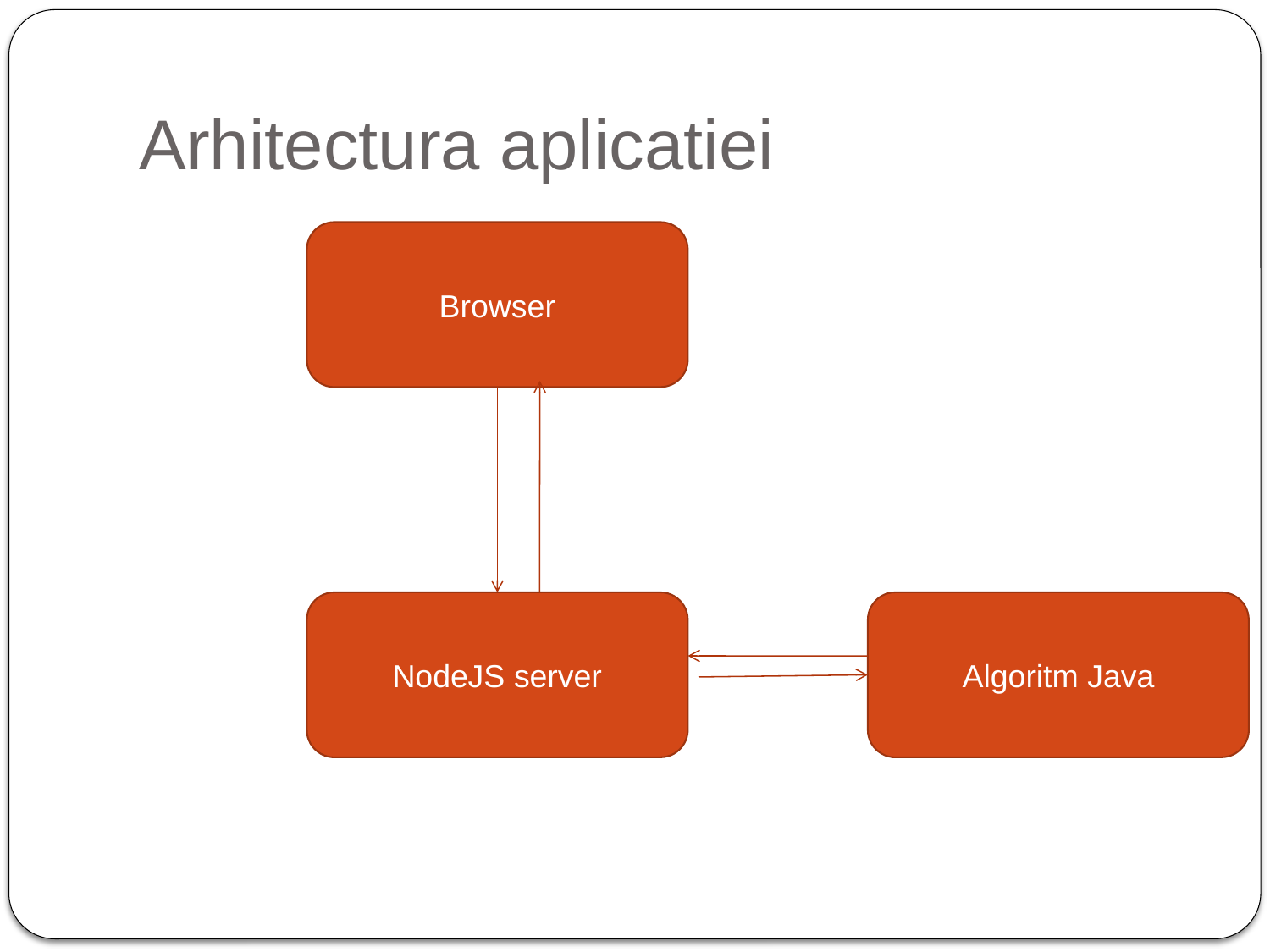

# Arhitectura aplicatiei

Browser
NodeJS server
Algoritm Java